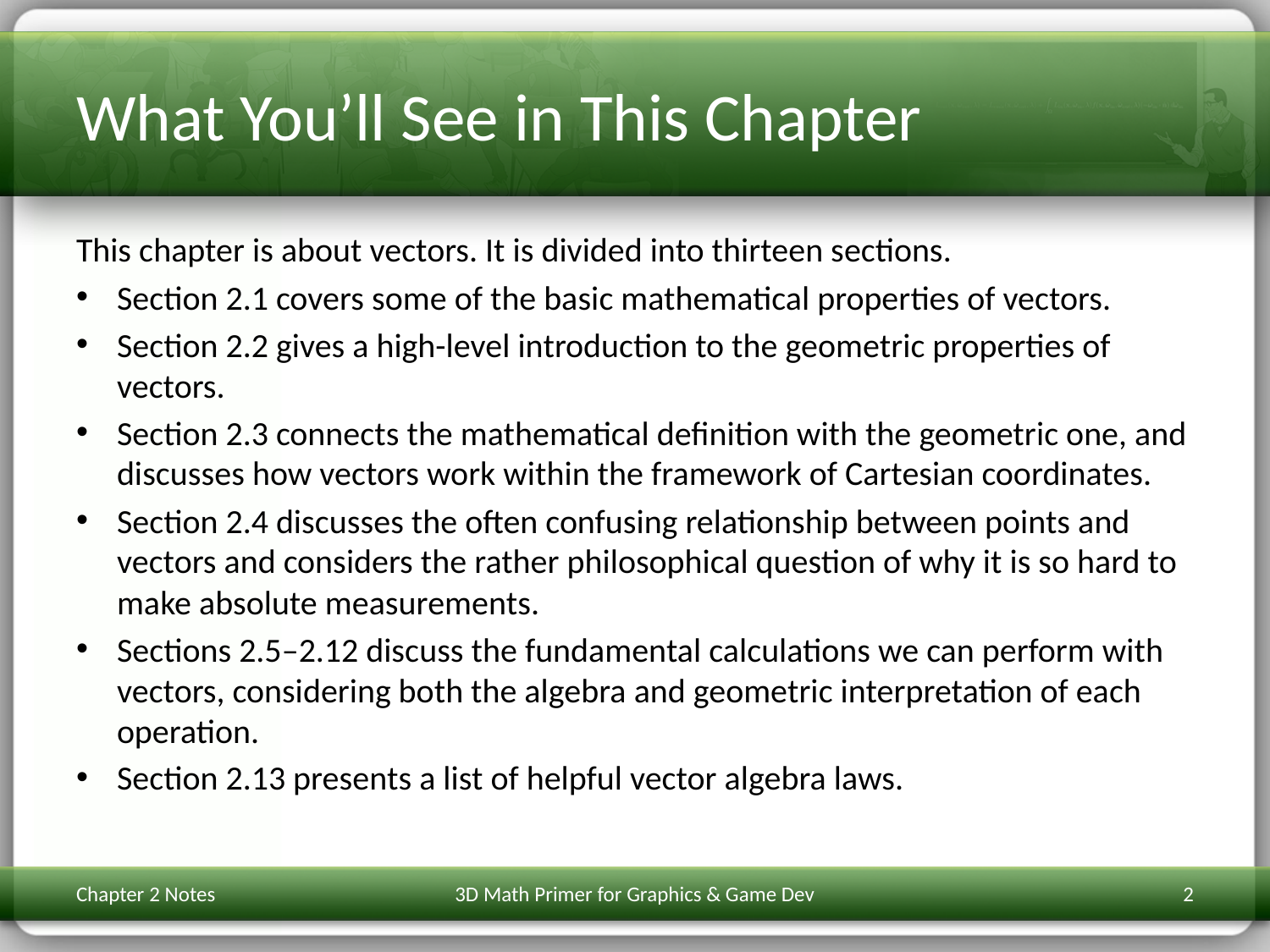

# What You’ll See in This Chapter
This chapter is about vectors. It is divided into thirteen sections.
Section 2.1 covers some of the basic mathematical properties of vectors.
Section 2.2 gives a high-level introduction to the geometric properties of vectors.
Section 2.3 connects the mathematical definition with the geometric one, and discusses how vectors work within the framework of Cartesian coordinates.
Section 2.4 discusses the often confusing relationship between points and vectors and considers the rather philosophical question of why it is so hard to make absolute measurements.
Sections 2.5–2.12 discuss the fundamental calculations we can perform with vectors, considering both the algebra and geometric interpretation of each operation.
Section 2.13 presents a list of helpful vector algebra laws.
Chapter 2 Notes
3D Math Primer for Graphics & Game Dev
2